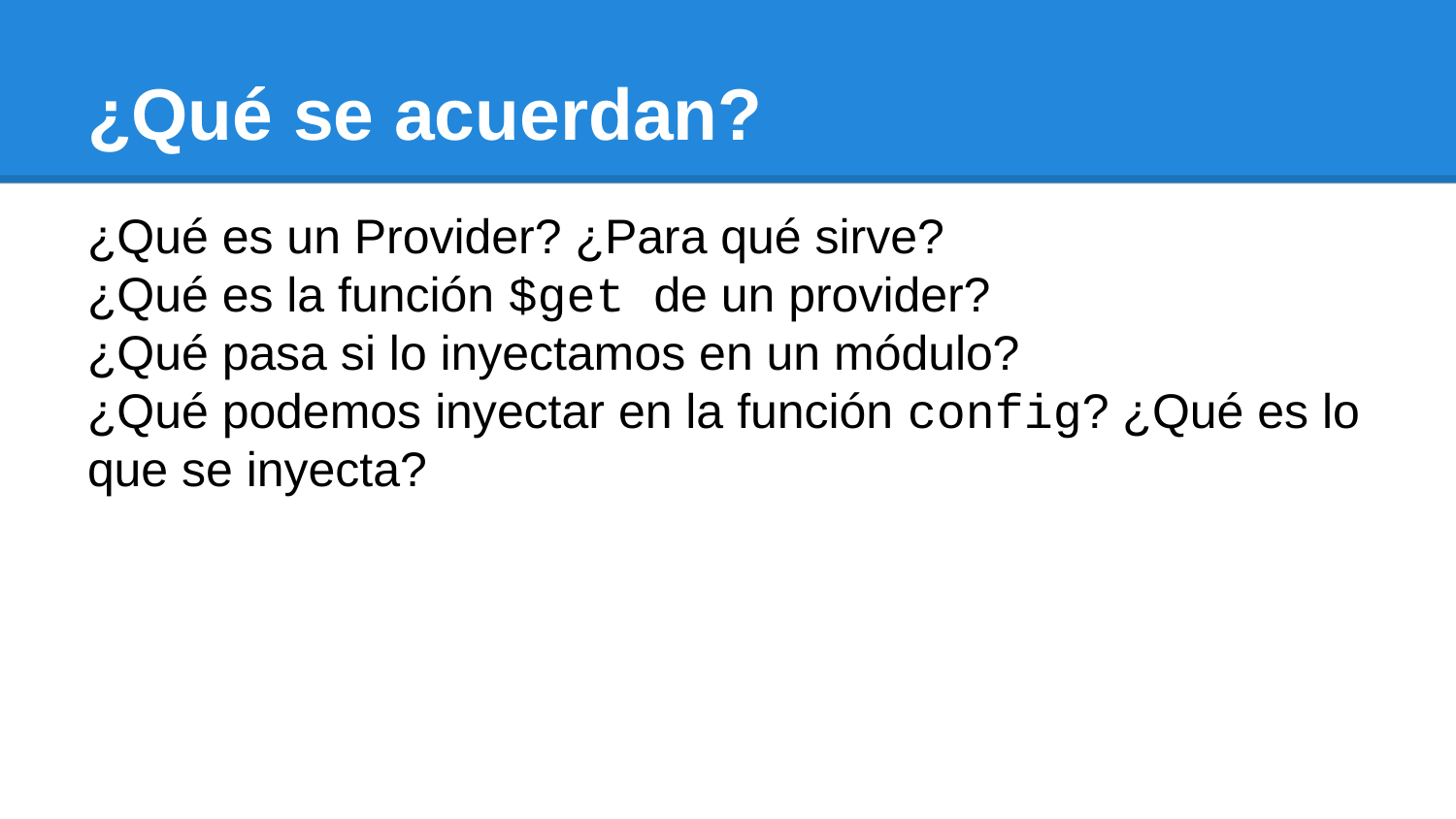

# ¿Qué se acuerdan?
¿Qué es un Provider? ¿Para qué sirve?
¿Qué es la función $get de un provider?
¿Qué pasa si lo inyectamos en un módulo?
¿Qué podemos inyectar en la función config? ¿Qué es lo que se inyecta?